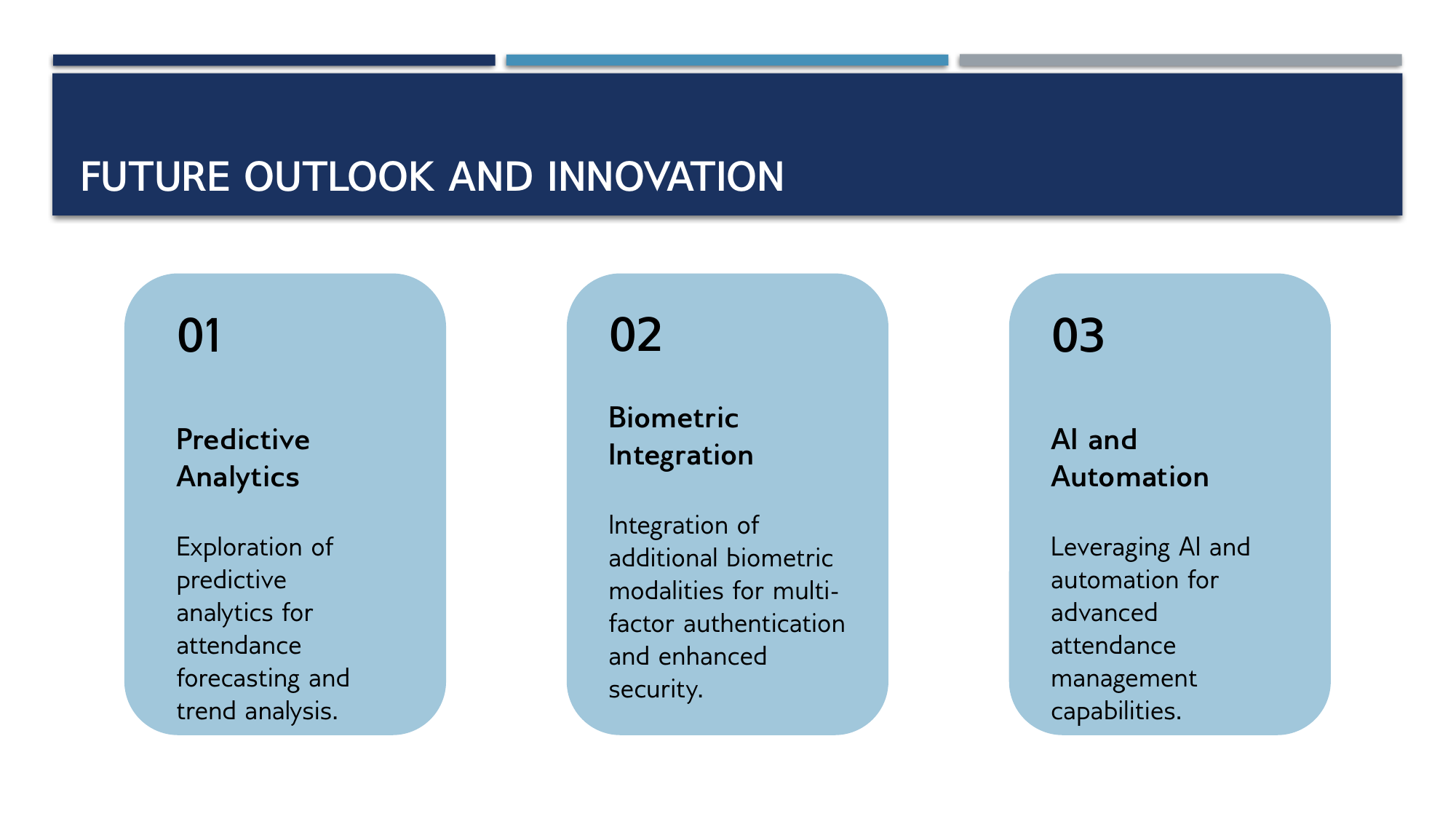

# Future Outlook and Innovation

01

Predictive Analytics

Exploration of predictive analytics for attendance forecasting and trend analysis.

02

Biometric Integration

Integration of additional biometric modalities for multi-factor authentication and enhanced security.

03

AI and Automation

Leveraging AI and automation for advanced attendance management capabilities.